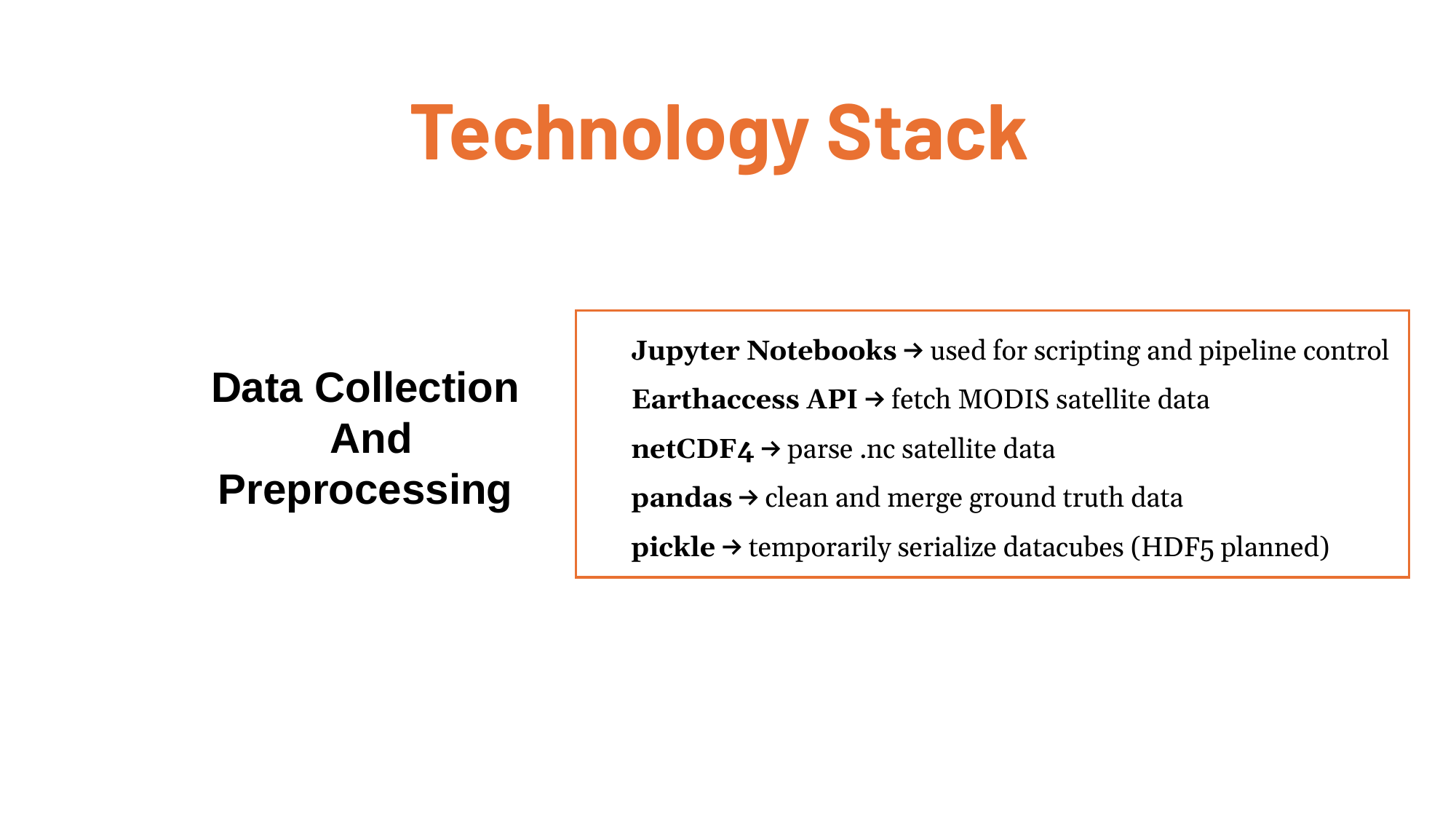

# Technology Stack

Jupyter Notebooks → used for scripting and pipeline control
Earthaccess API → fetch MODIS satellite data
netCDF4 → parse .nc satellite data
pandas → clean and merge ground truth data
pickle → temporarily serialize datacubes (HDF5 planned)
Data Collection
And
Preprocessing